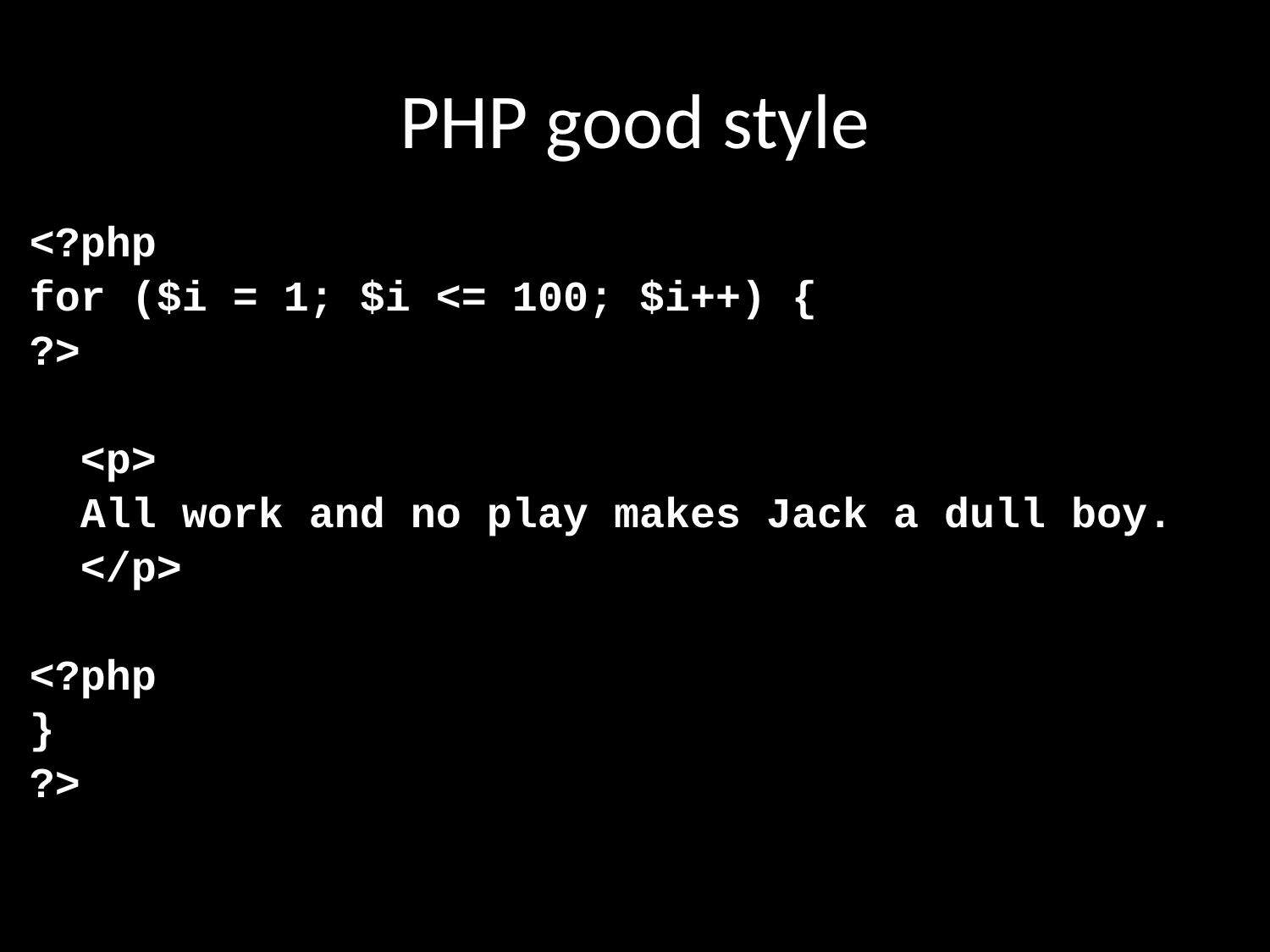

# PHP good style
<?php
for ($i = 1; $i <= 100; $i++) {
?>

  <p>
  All work and no play makes Jack a dull boy.
  </p>

<?php
}
?>